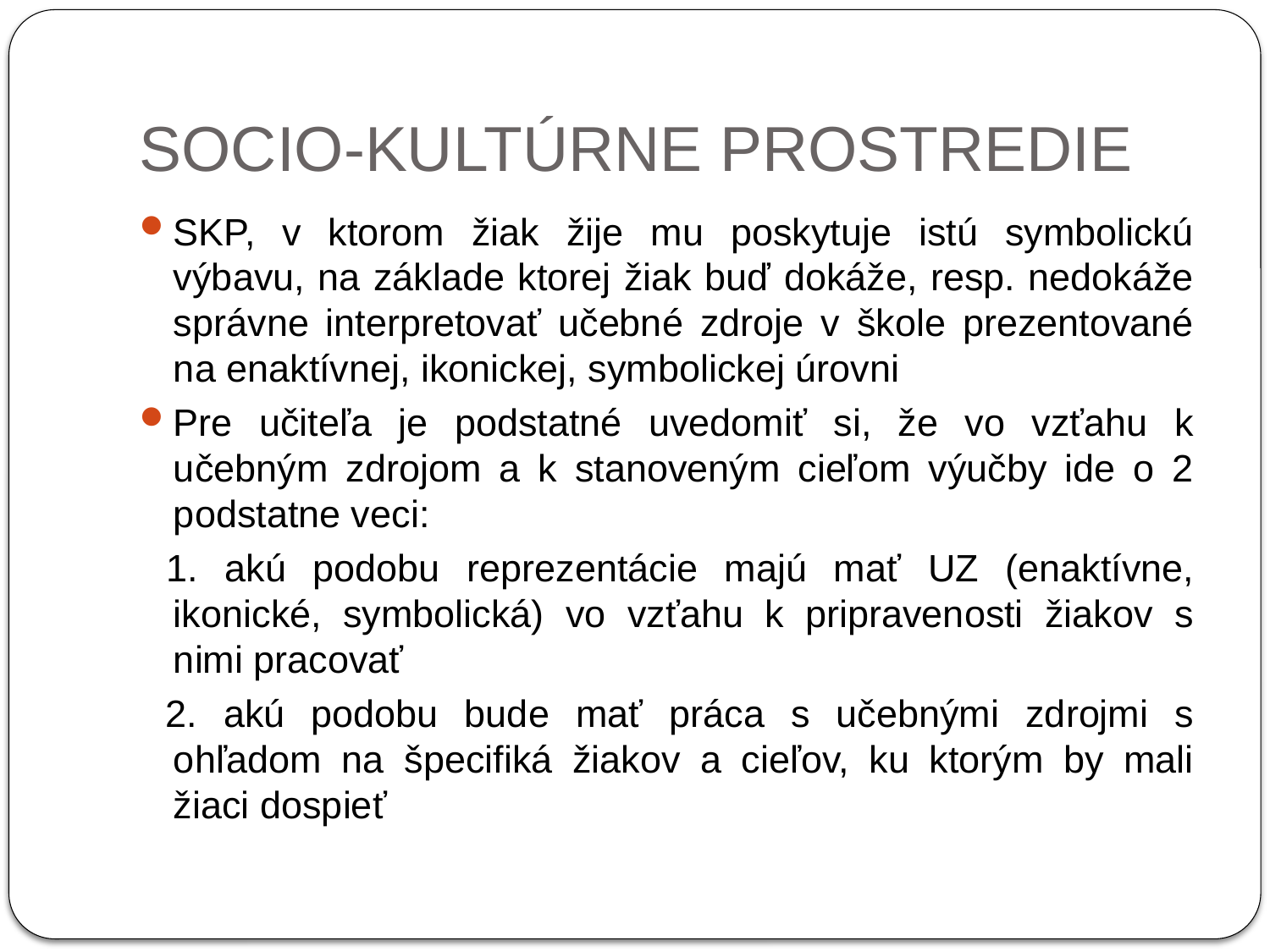

# SOCIO-KULTÚRNE PROSTREDIE
SKP, v ktorom žiak žije mu poskytuje istú symbolickú výbavu, na základe ktorej žiak buď dokáže, resp. nedokáže správne interpretovať učebné zdroje v škole prezentované na enaktívnej, ikonickej, symbolickej úrovni
Pre učiteľa je podstatné uvedomiť si, že vo vzťahu k učebným zdrojom a k stanoveným cieľom výučby ide o 2 podstatne veci:
 1. akú podobu reprezentácie majú mať UZ (enaktívne, ikonické, symbolická) vo vzťahu k pripravenosti žiakov s nimi pracovať
 2. akú podobu bude mať práca s učebnými zdrojmi s ohľadom na špecifiká žiakov a cieľov, ku ktorým by mali žiaci dospieť